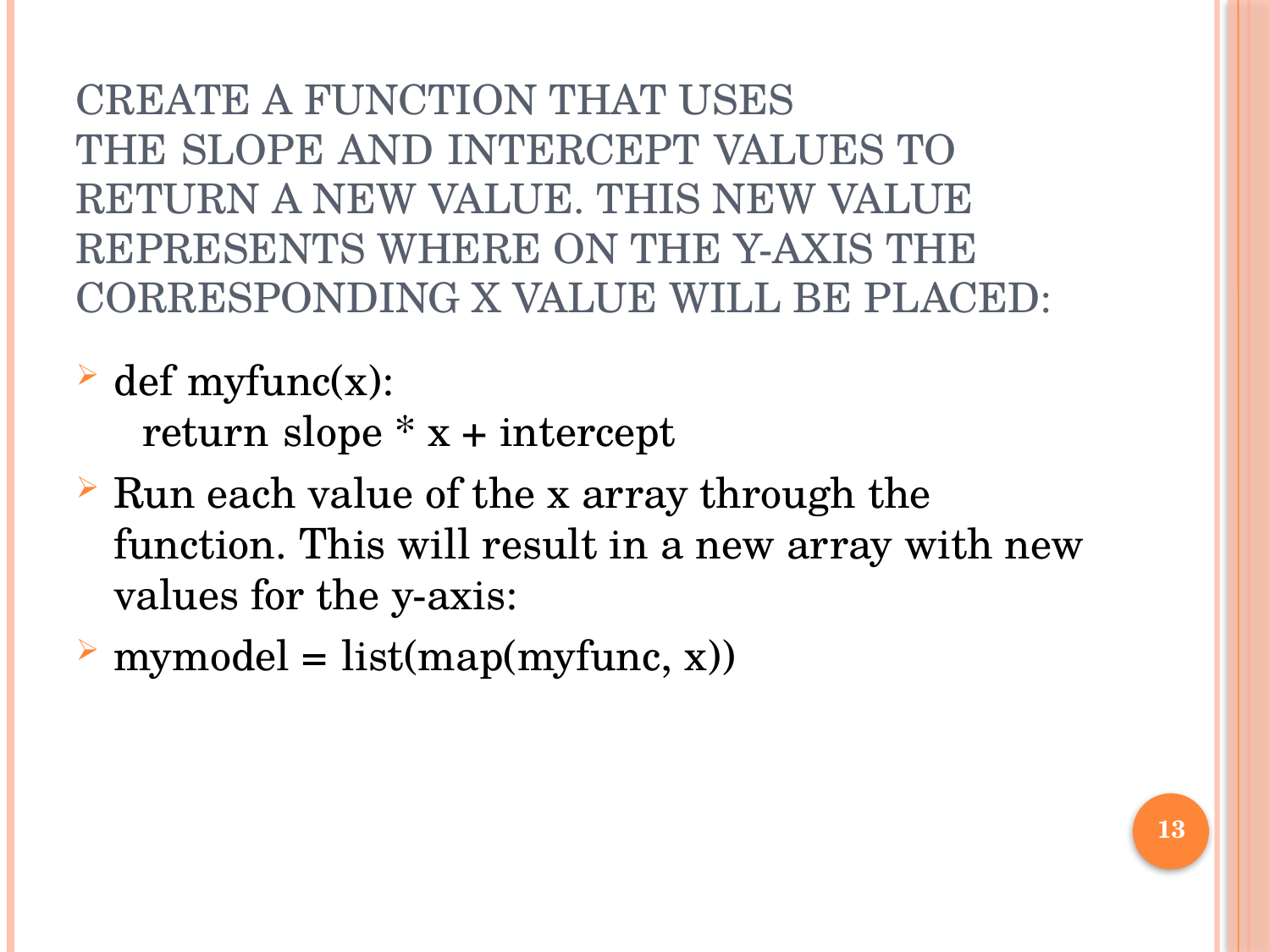

# Create a function that uses the slope and intercept values to return a new value. This new value represents where on the y-axis the corresponding x value will be placed:
def myfunc(x):
  return slope * x + intercept
Run each value of the x array through the function. This will result in a new array with new values for the y-axis:
mymodel = list(map(myfunc, x))

13